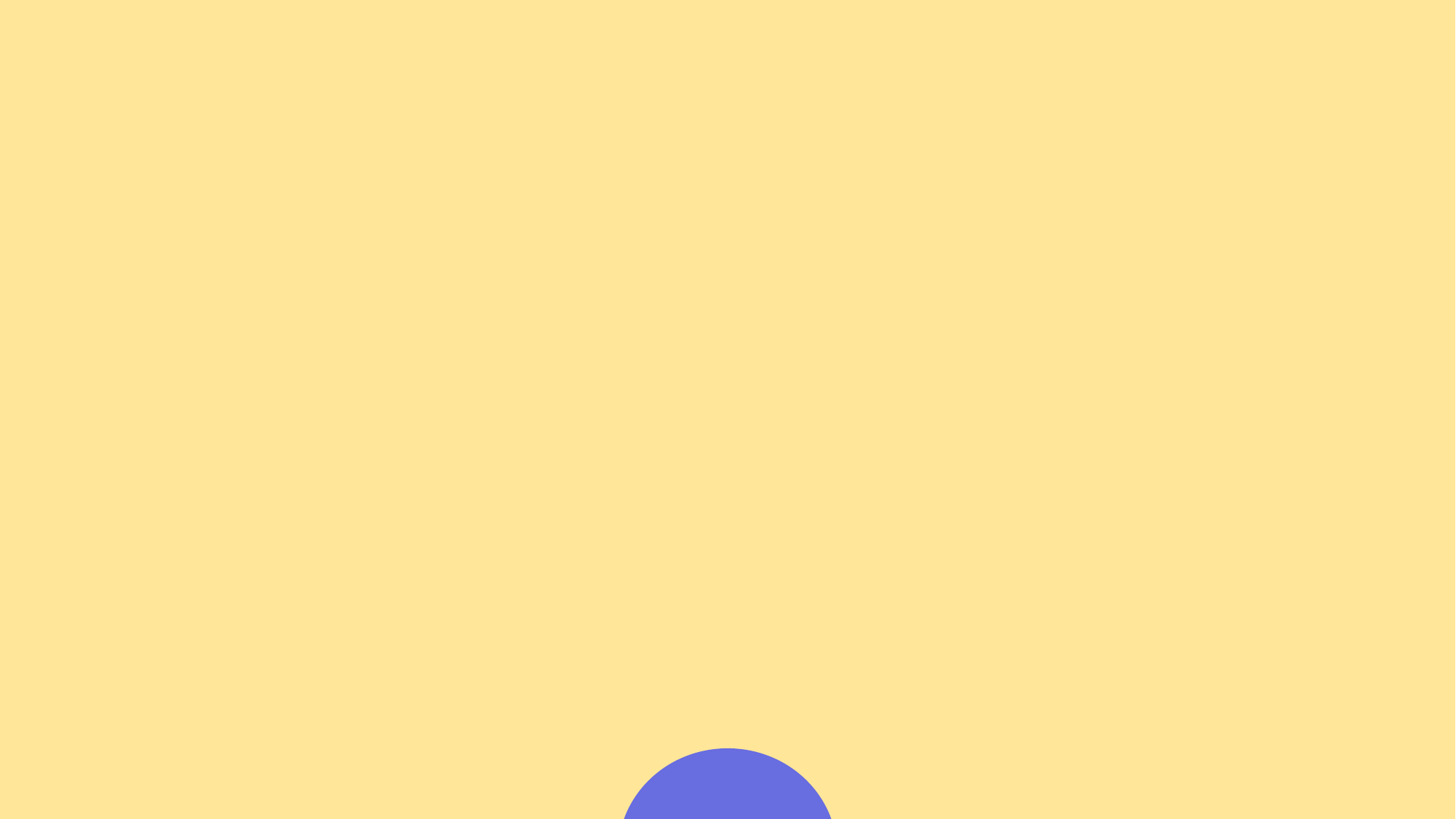

Group Name

BÀI 4: CẤU TRÚC LỚP VỎ ELECTRON CỦA NGUYÊN TỬ